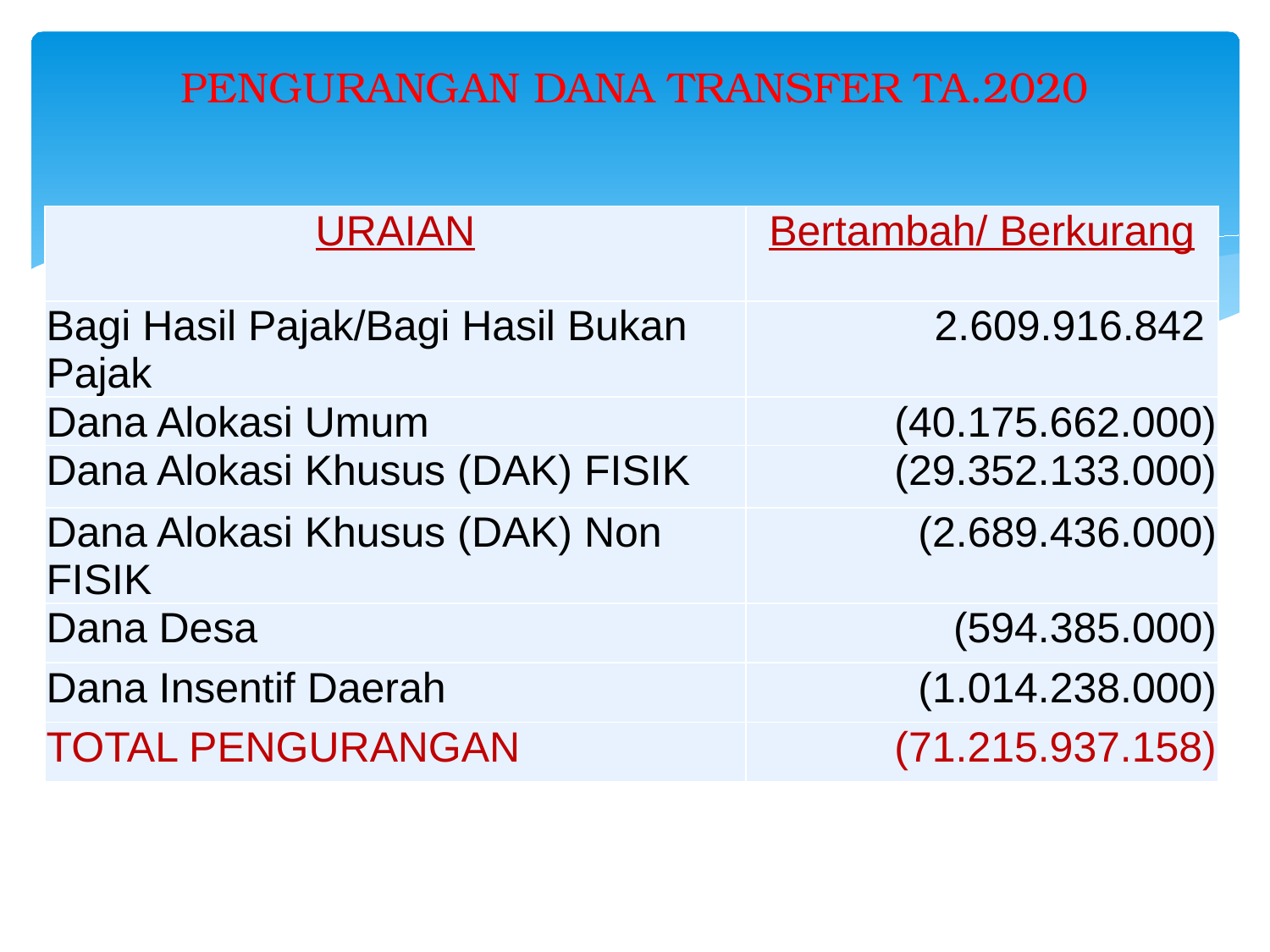

PENGURANGAN DANA TRANSFER TA.2020
| URAIAN | Bertambah/ Berkurang |
| --- | --- |
| Bagi Hasil Pajak/Bagi Hasil Bukan Pajak | 2.609.916.842 |
| Dana Alokasi Umum | (40.175.662.000) |
| Dana Alokasi Khusus (DAK) FISIK | (29.352.133.000) |
| Dana Alokasi Khusus (DAK) Non FISIK | (2.689.436.000) |
| Dana Desa | (594.385.000) |
| Dana Insentif Daerah | (1.014.238.000) |
| TOTAL PENGURANGAN | (71.215.937.158) |